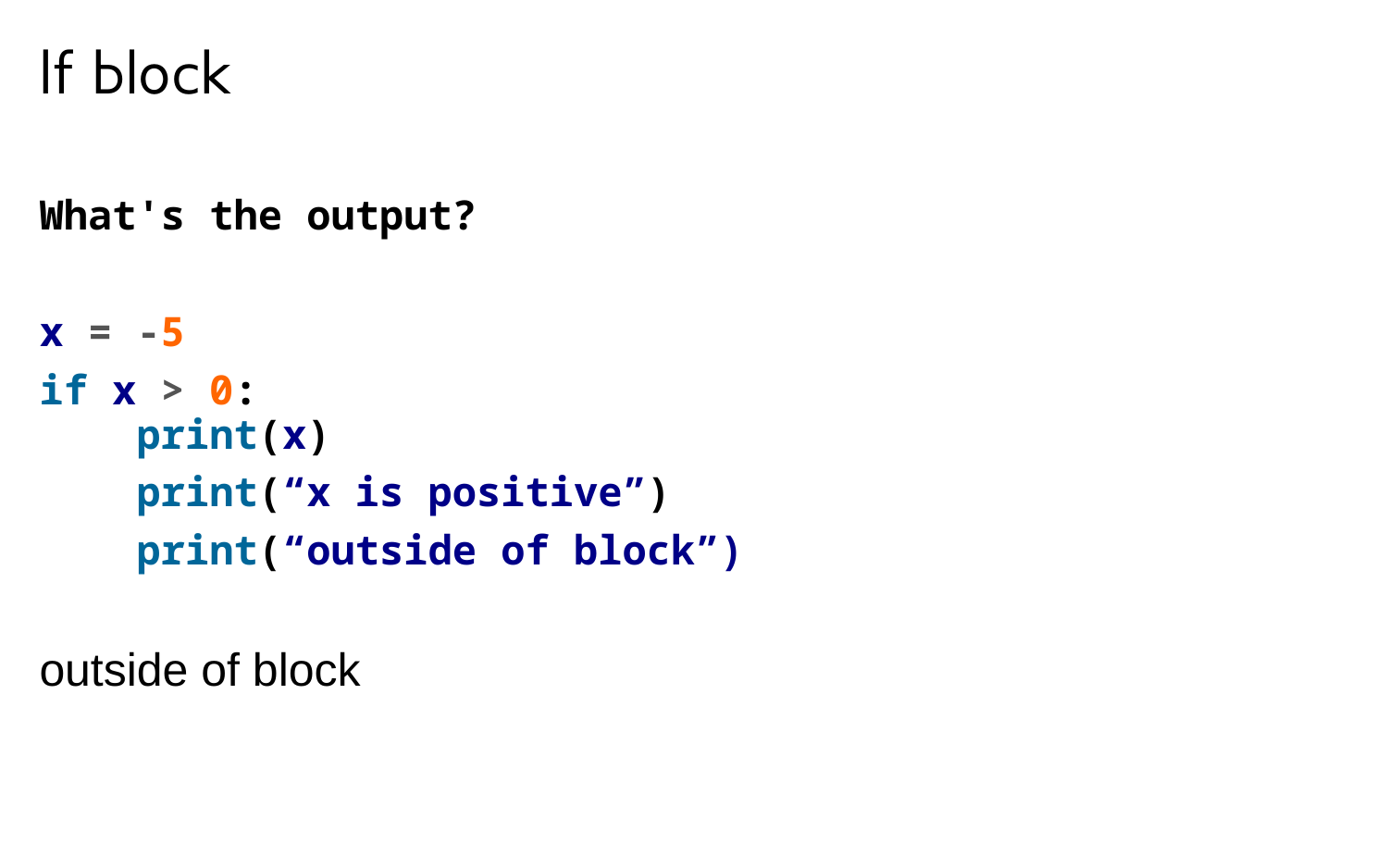

# If block

What's the output?

x = -5
if x > 0:
    print(x)
    print(“x is positive”)
    print(“outside of block”)

outside of block